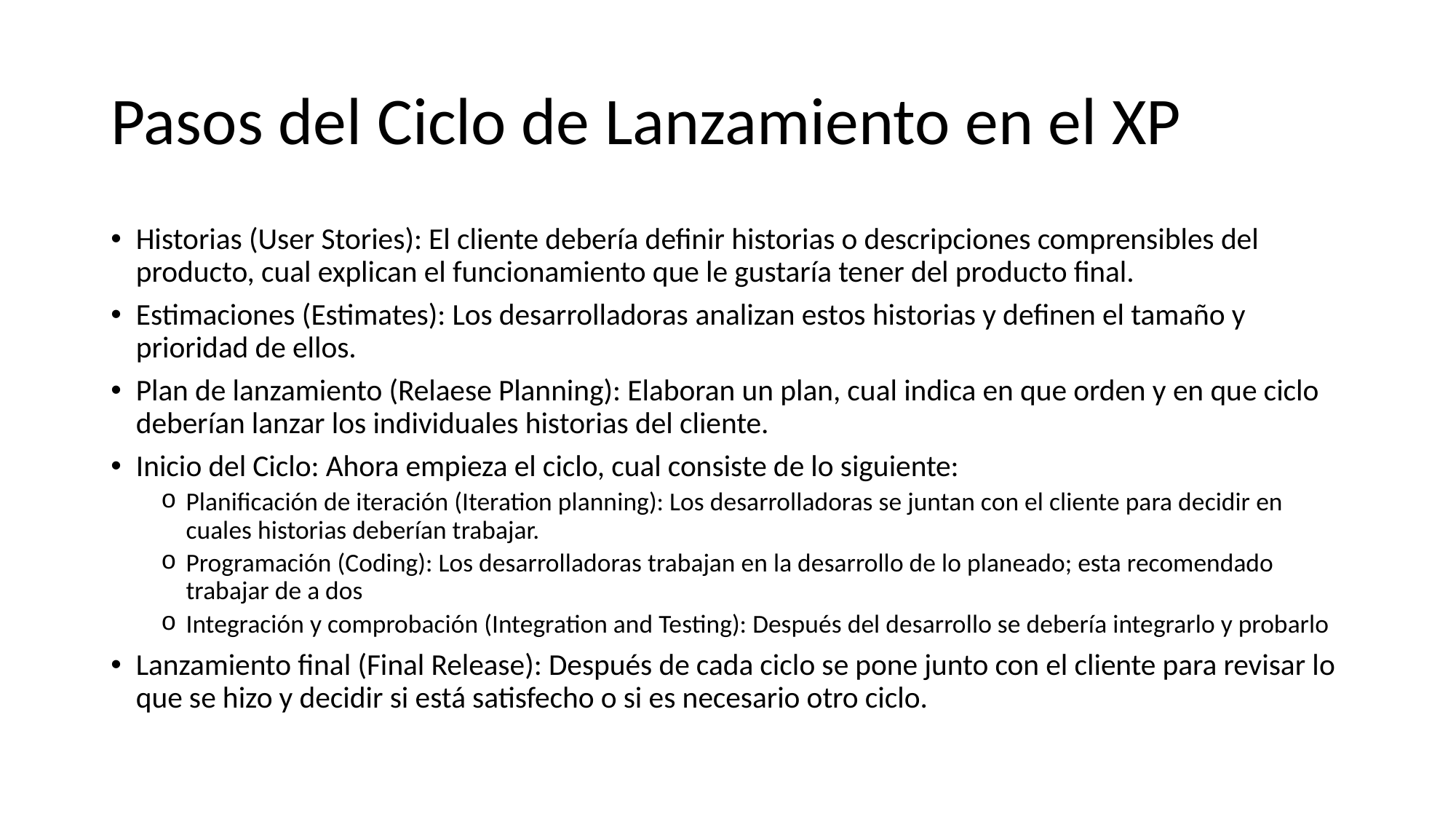

# Pasos del Ciclo de Lanzamiento en el XP
Historias (User Stories): El cliente debería definir historias o descripciones comprensibles del producto, cual explican el funcionamiento que le gustaría tener del producto final.
Estimaciones (Estimates): Los desarrolladoras analizan estos historias y definen el tamaño y prioridad de ellos.
Plan de lanzamiento (Relaese Planning): Elaboran un plan, cual indica en que orden y en que ciclo deberían lanzar los individuales historias del cliente.
Inicio del Ciclo: Ahora empieza el ciclo, cual consiste de lo siguiente:
Planificación de iteración (Iteration planning): Los desarrolladoras se juntan con el cliente para decidir en cuales historias deberían trabajar.
Programación (Coding): Los desarrolladoras trabajan en la desarrollo de lo planeado; esta recomendado trabajar de a dos
Integración y comprobación (Integration and Testing): Después del desarrollo se debería integrarlo y probarlo
Lanzamiento final (Final Release): Después de cada ciclo se pone junto con el cliente para revisar lo que se hizo y decidir si está satisfecho o si es necesario otro ciclo.